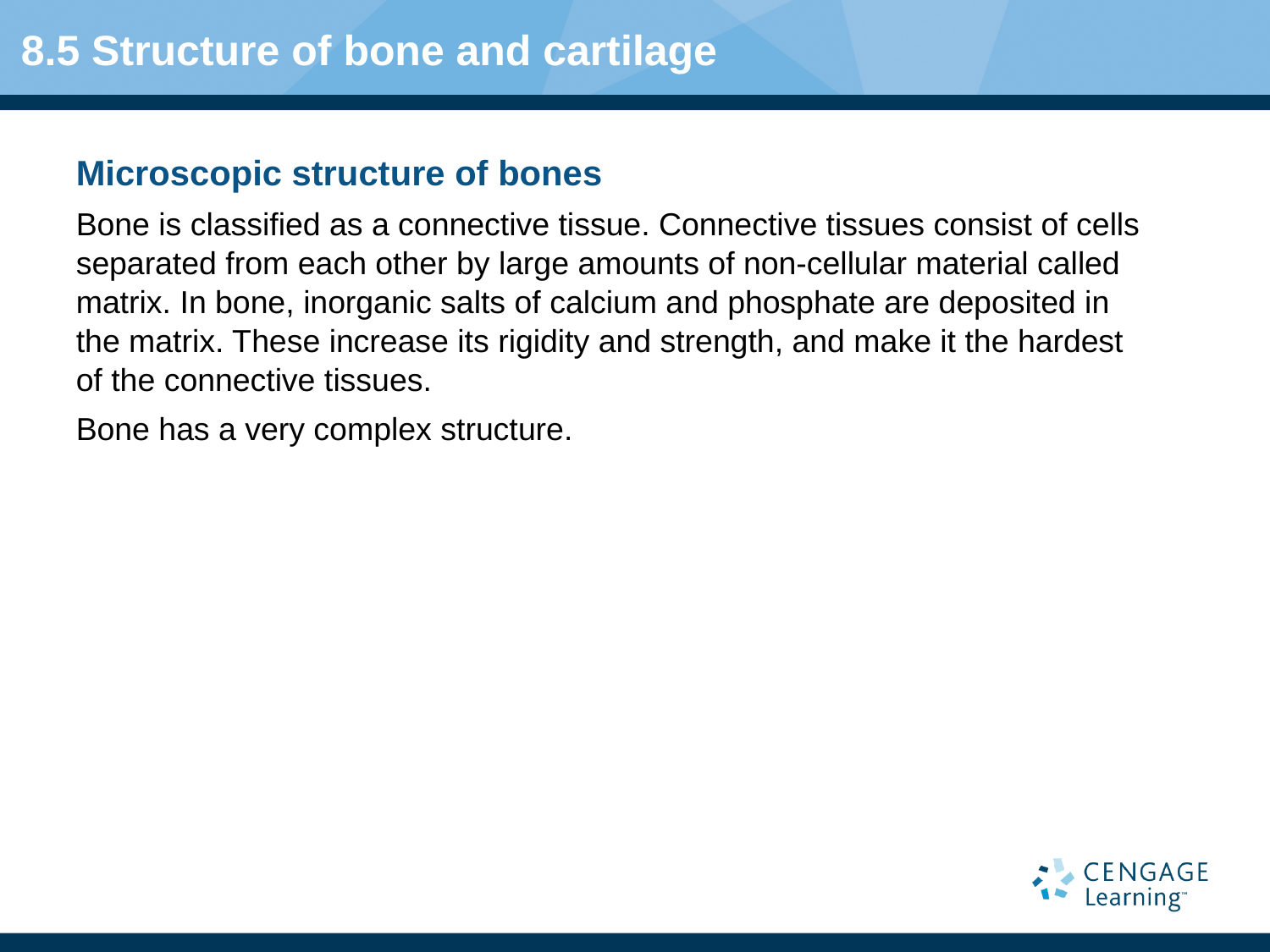

# 8.5 Structure of bone and cartilage
Microscopic structure of bones
Bone is classified as a connective tissue. Connective tissues consist of cells separated from each other by large amounts of non-cellular material called matrix. In bone, inorganic salts of calcium and phosphate are deposited in the matrix. These increase its rigidity and strength, and make it the hardest of the connective tissues.
Bone has a very complex structure.